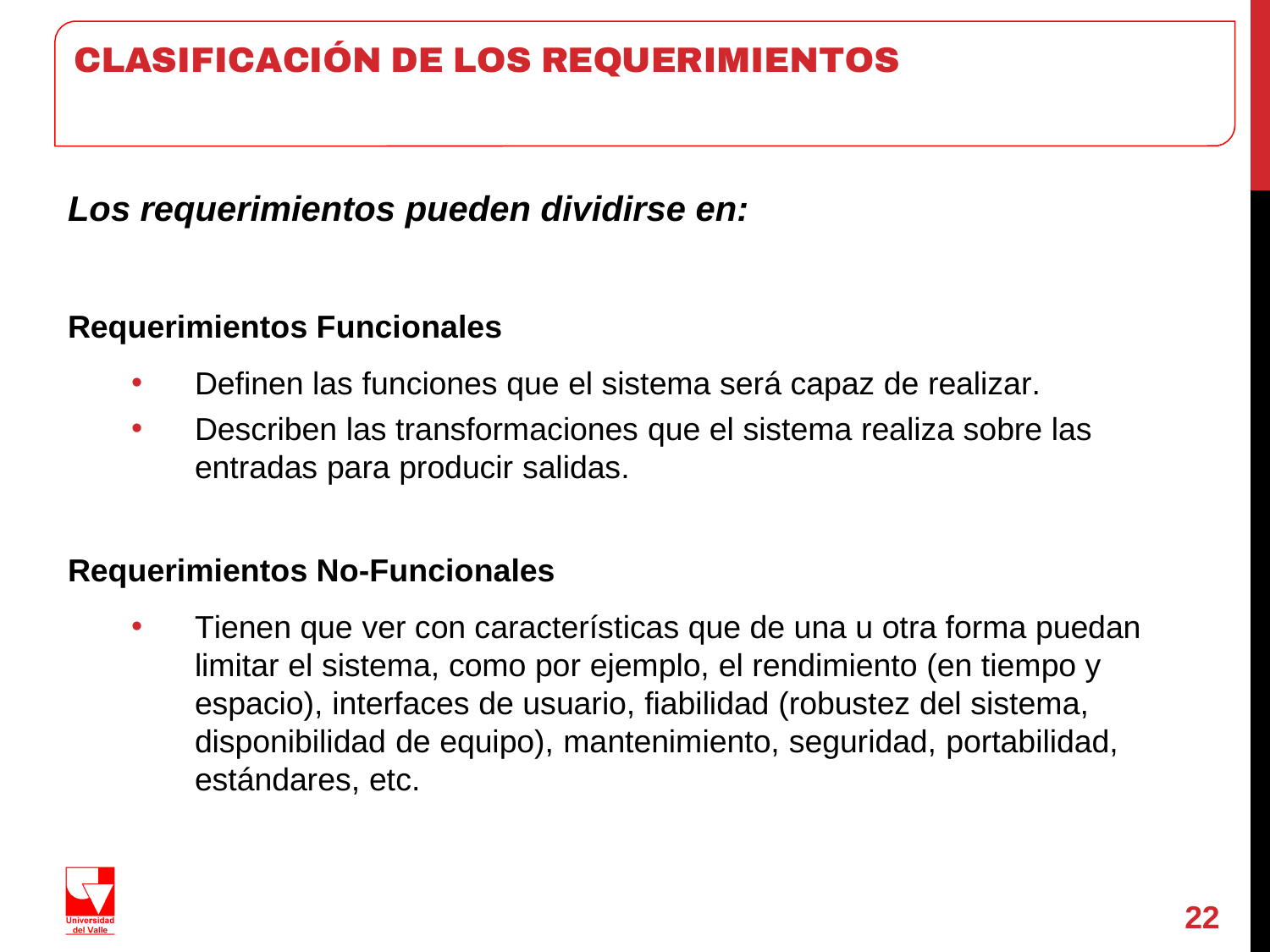

# CLASIFICACIÓN DE LOS REQUERIMIENTOS
Los requerimientos pueden dividirse en:

Requerimientos Funcionales
Definen las funciones que el sistema será capaz de realizar.
Describen las transformaciones que el sistema realiza sobre las entradas para producir salidas.

Requerimientos No-Funcionales
Tienen que ver con características que de una u otra forma puedan limitar el sistema, como por ejemplo, el rendimiento (en tiempo y espacio), interfaces de usuario, fiabilidad (robustez del sistema, disponibilidad de equipo), mantenimiento, seguridad, portabilidad, estándares, etc.
22